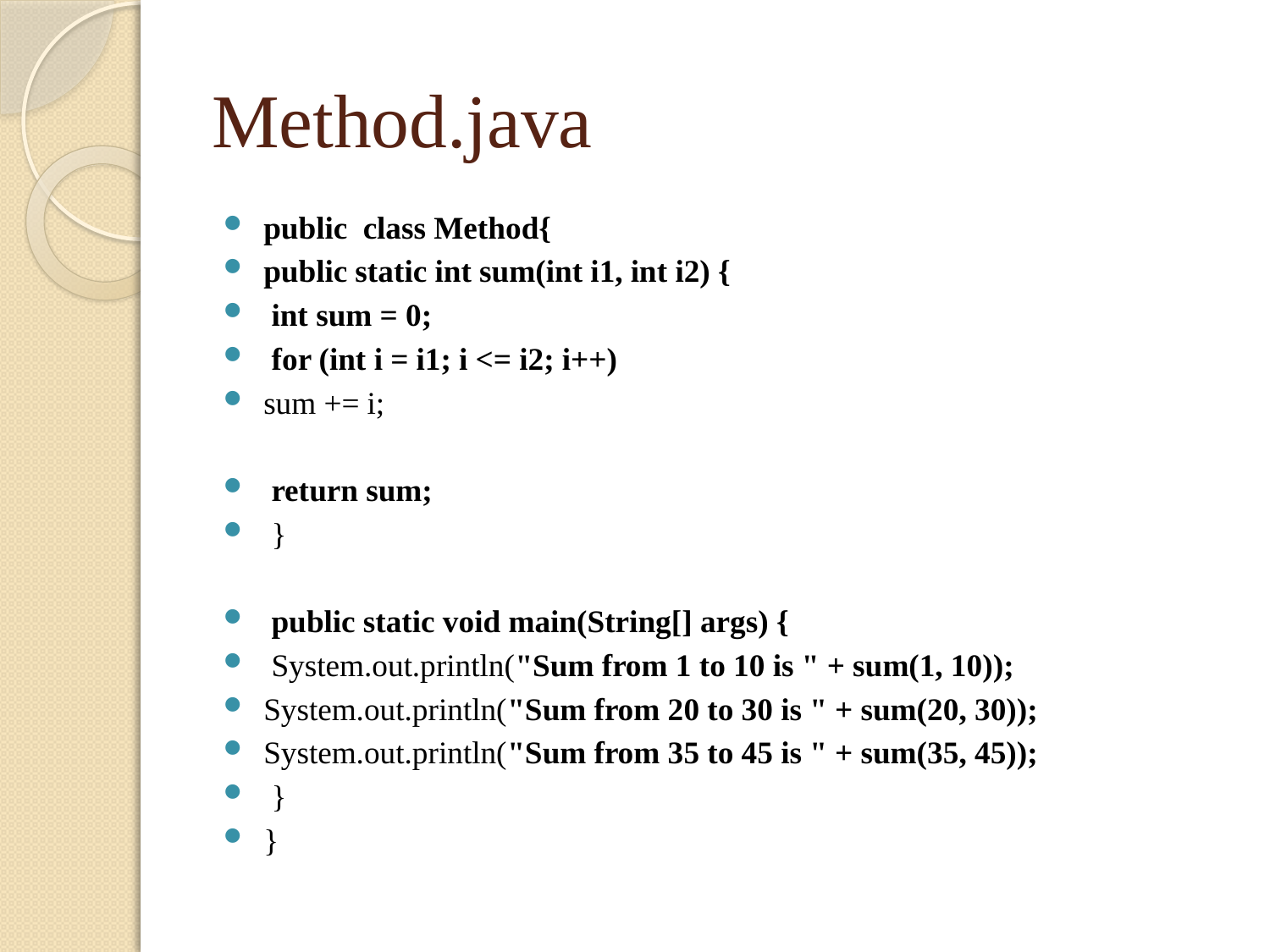

# Method.java
public  class Method{
public static int sum(int i1, int i2) {
 int sum = 0;
 for (int i = i1; i <= i2; i++)
sum += i;

 return sum;
 }

 public static void main(String[] args) {
 System.out.println("Sum from 1 to 10 is " + sum(1, 10));
System.out.println("Sum from 20 to 30 is " + sum(20, 30));
System.out.println("Sum from 35 to 45 is " + sum(35, 45));
 }
}